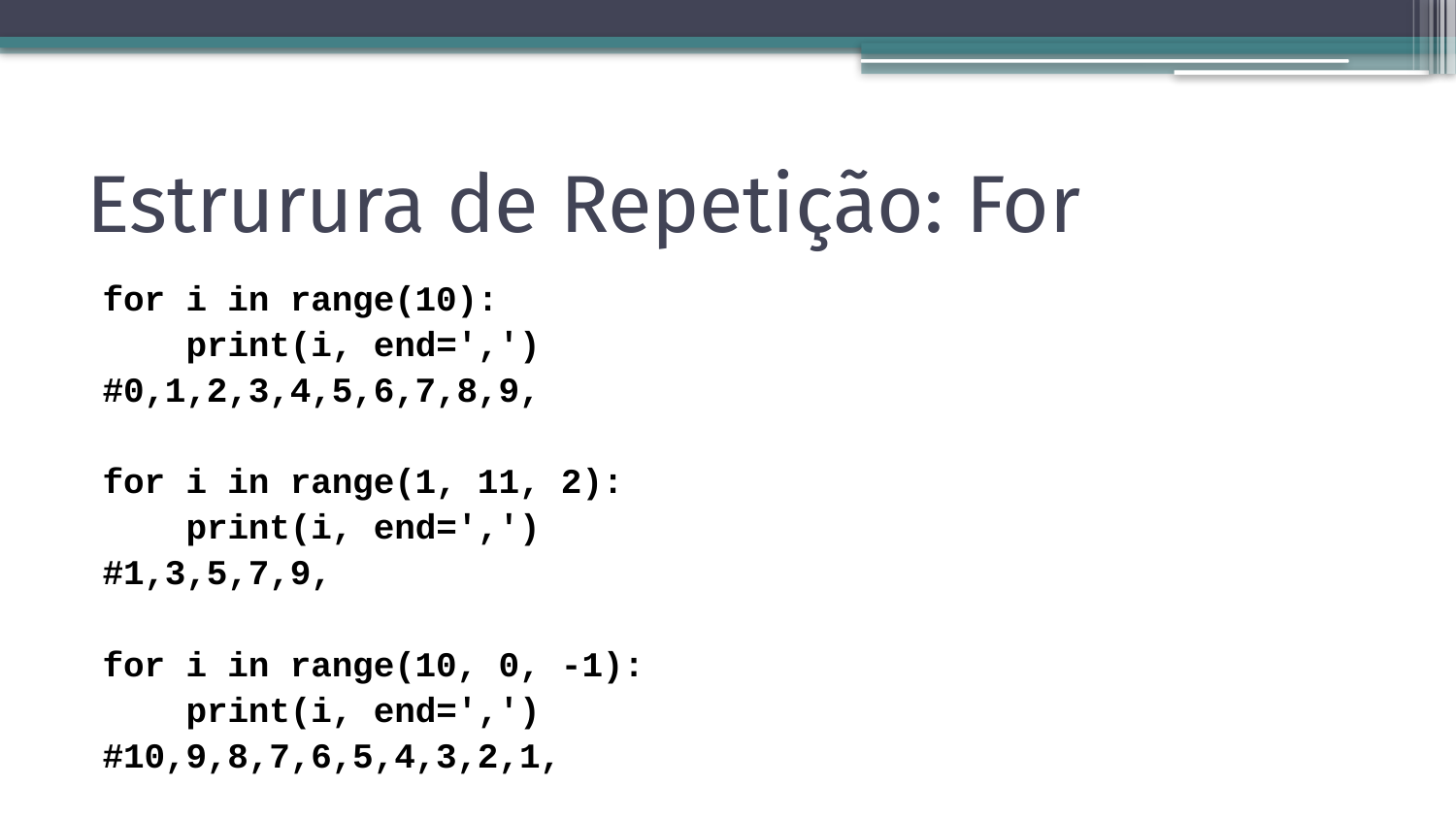

# Estrurura de Repetição: For
for i in range(10):
    print(i, end=',')
#0,1,2,3,4,5,6,7,8,9,

for i in range(1, 11, 2):
    print(i, end=',')
#1,3,5,7,9,

for i in range(10, 0, -1):
    print(i, end=',')
#10,9,8,7,6,5,4,3,2,1,